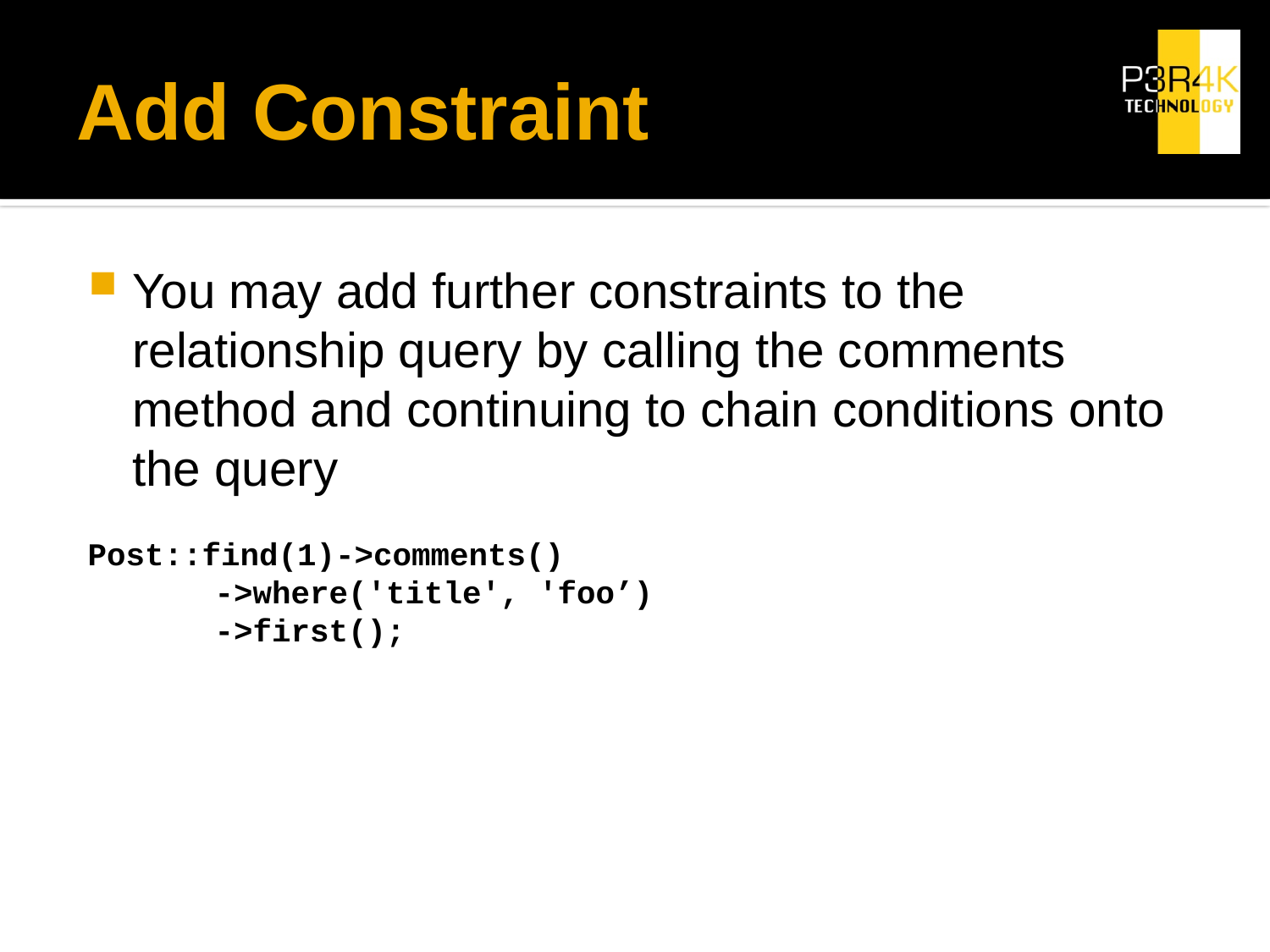

# Add Constraint
You may add further constraints to the relationship query by calling the comments method and continuing to chain conditions onto the query

Post::find(1)->comments()
	->where('title', 'foo’)
	->first();